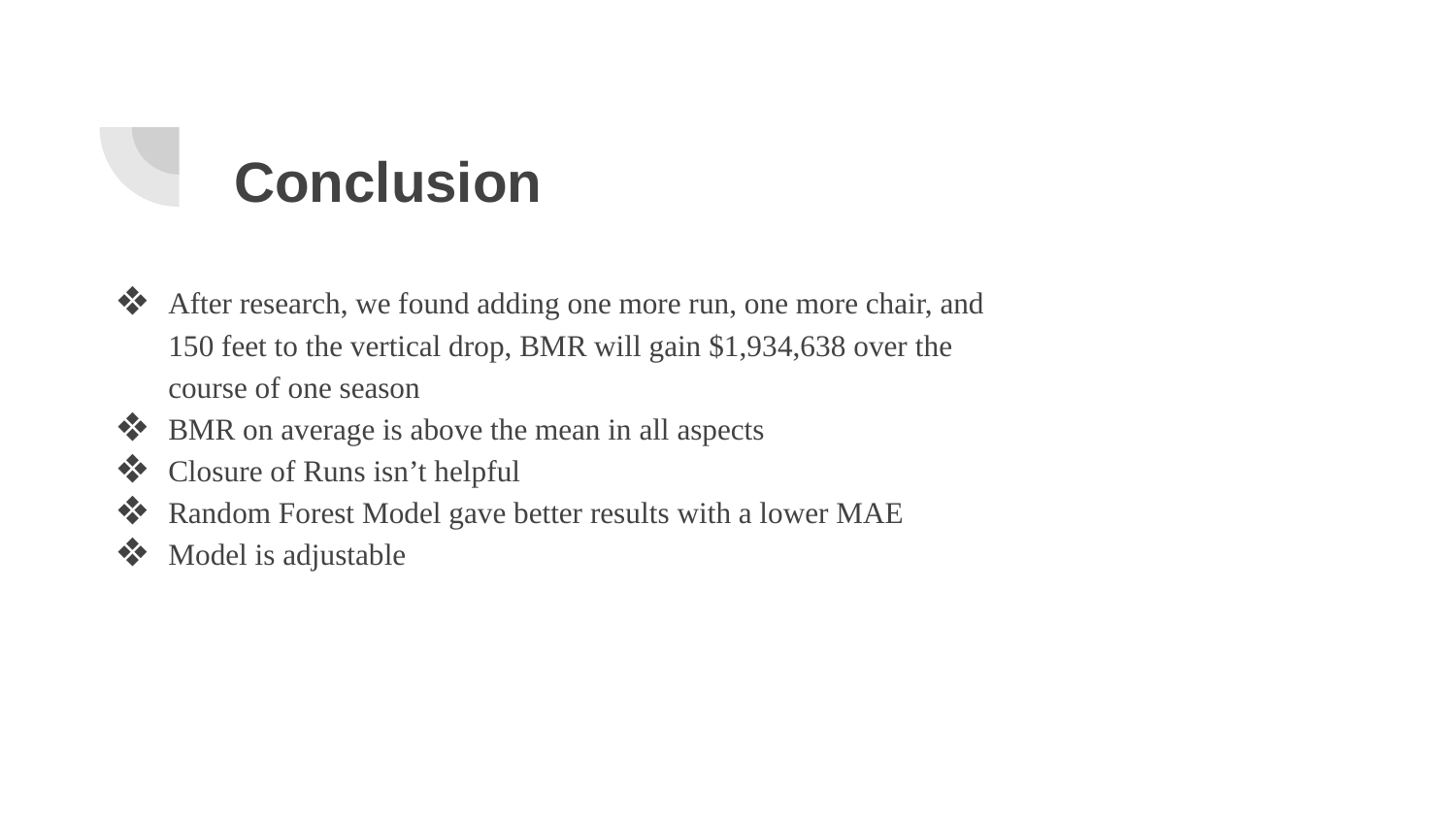

# Conclusion
After research, we found adding one more run, one more chair, and 150 feet to the vertical drop, BMR will gain $1,934,638 over the course of one season
BMR on average is above the mean in all aspects
Closure of Runs isn’t helpful
Random Forest Model gave better results with a lower MAE
Model is adjustable